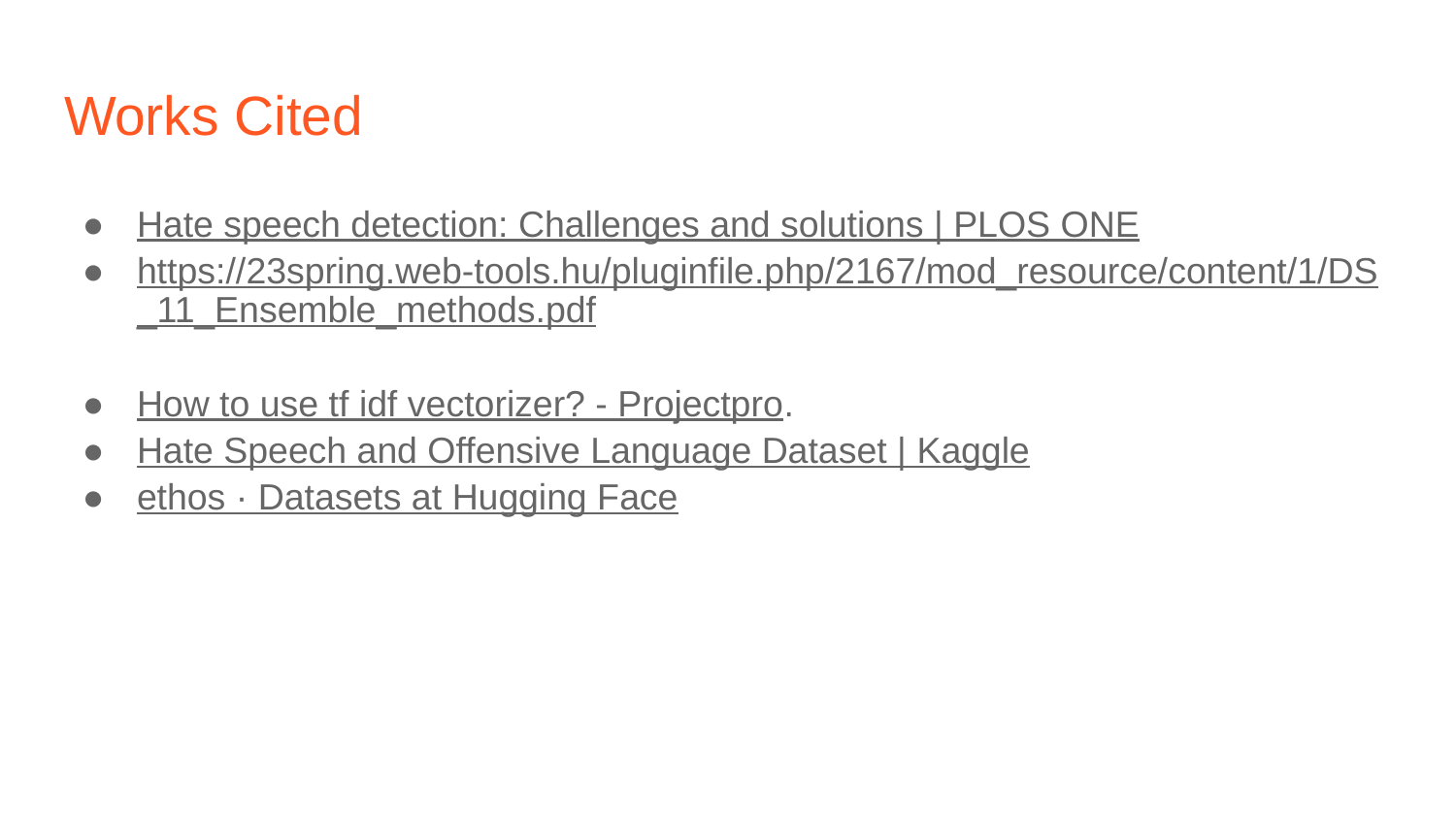

# Works Cited
Hate speech detection: Challenges and solutions | PLOS ONE
https://23spring.web-tools.hu/pluginfile.php/2167/mod_resource/content/1/DS_11_Ensemble_methods.pdf
How to use tf idf vectorizer? - Projectpro.
Hate Speech and Offensive Language Dataset | Kaggle
ethos · Datasets at Hugging Face